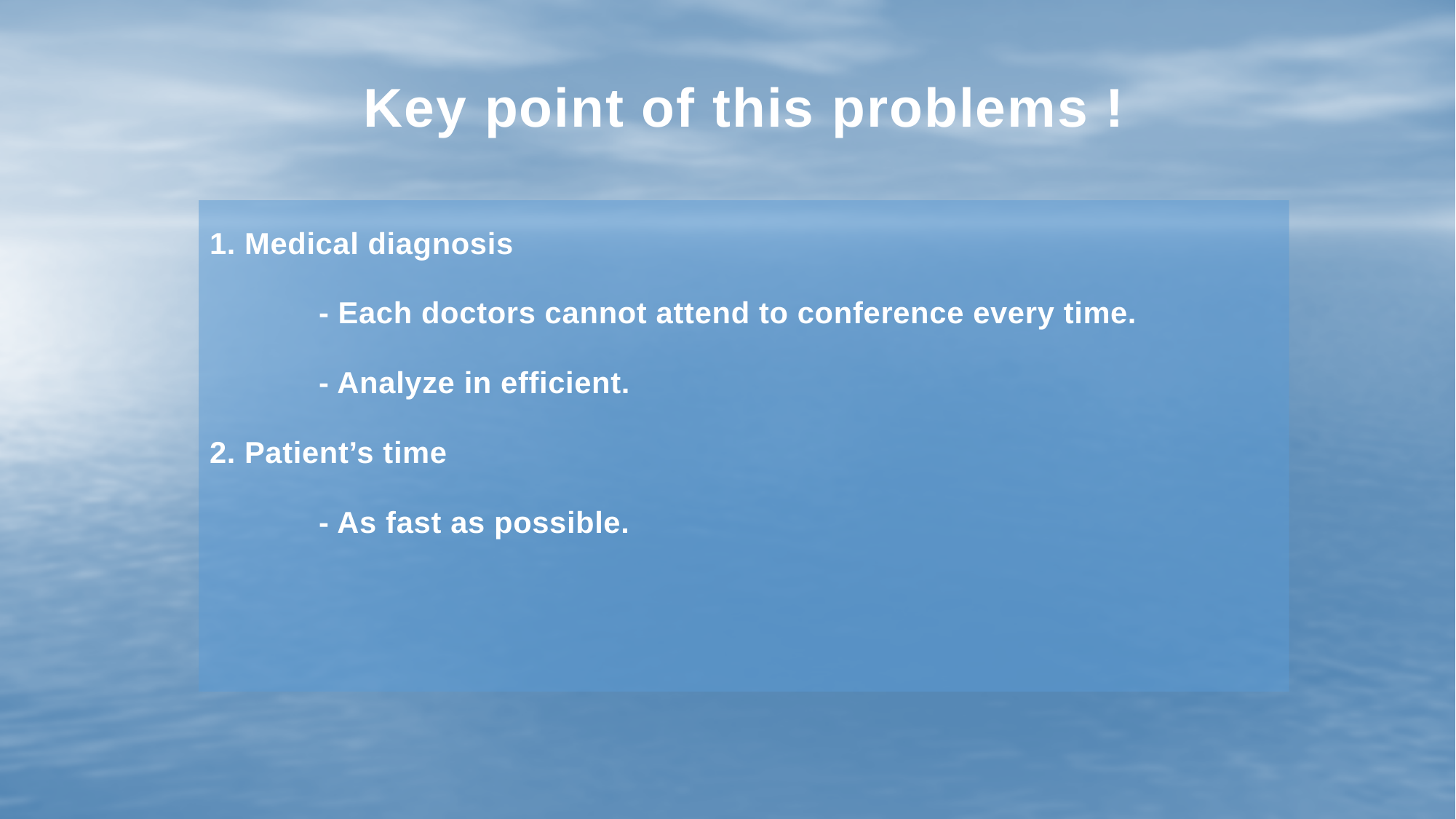

Key point of this problems !
1. Medical diagnosis
	- Each doctors cannot attend to conference every time.
	- Analyze in efficient.
2. Patient’s time
	- As fast as possible.